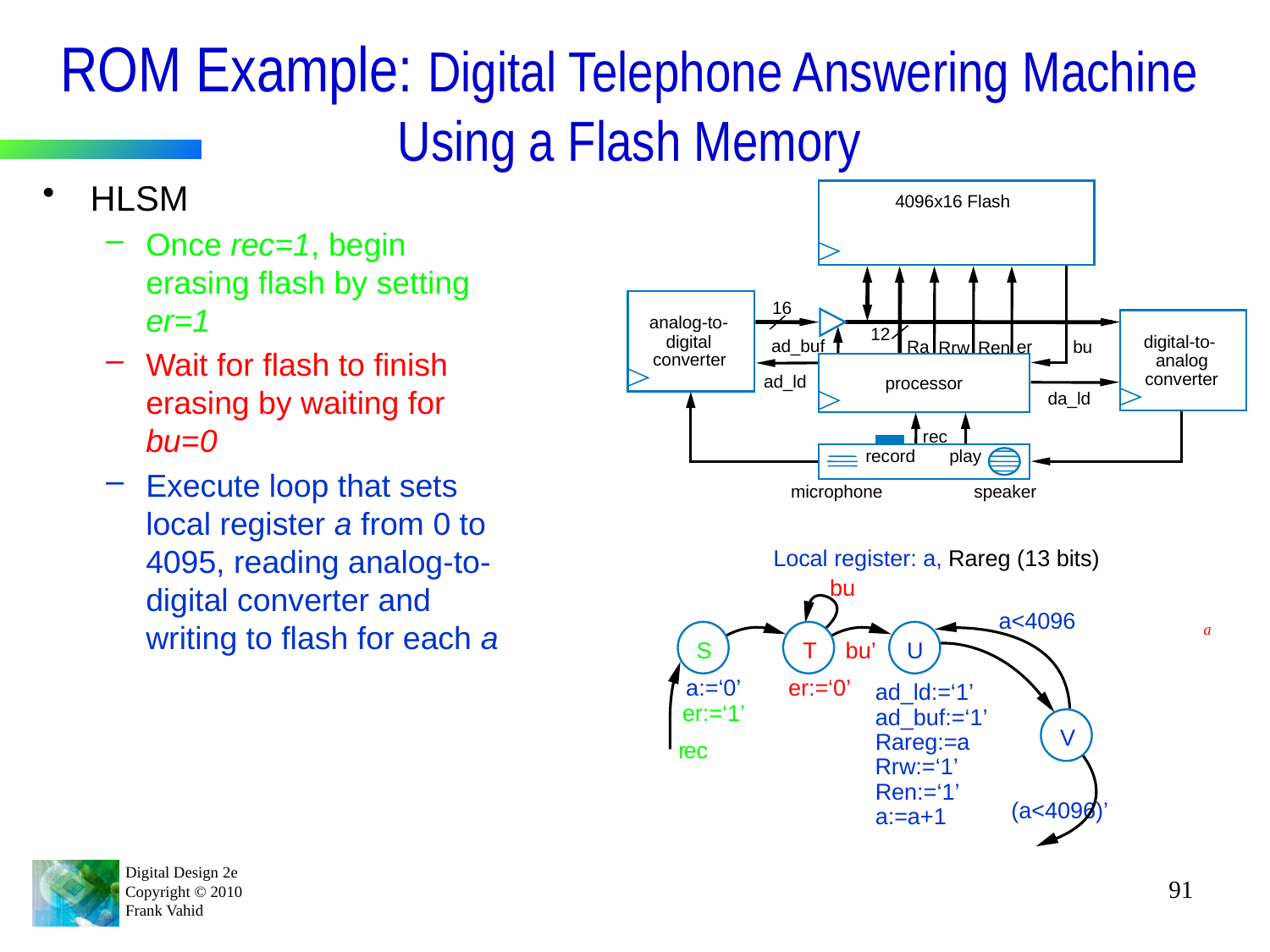

# ROM Example: Digital Telephone Answering Machine Using a Flash Memory
HLSM
Once rec=1, begin erasing flash by setting er=1
Wait for flash to finish erasing by waiting for bu=0
Execute loop that sets local register a from 0 to 4095, reading analog-to-digital converter and writing to flash for each a

4096x16 Flash

16

analog-to-

12

digital
digital-to-
ad_buf
Ra
er
bu
Rrw
Ren

converter
analog

converter

ad_ld
processor

da_ld

rec

record
play

microphone
speaker
Local register: a, Rareg (13 bits)
a<4096

U

a:=‘0’
ad_ld:=‘1’

ad_buf:=‘1’

V
Rareg:=a
Rrw:=‘1’

Ren:=‘1’
(a<4096)’
a:=a+1

bu

T
bu’
er:=‘0’
a

S

er:=‘1’
r
ec
91